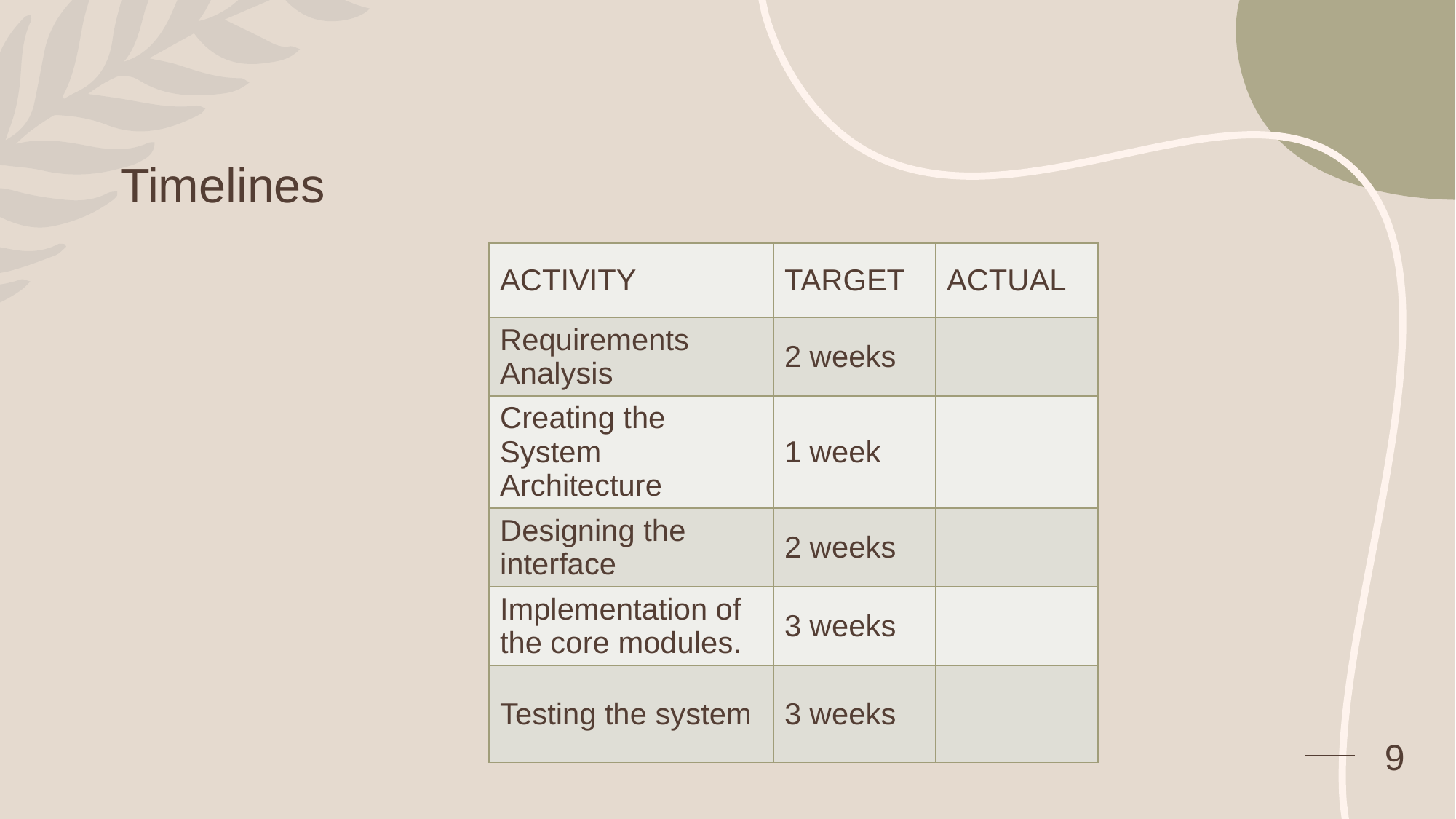

# Timelines
| ACTIVITY | TARGET | ACTUAL |
| --- | --- | --- |
| Requirements Analysis | 2 weeks |  |
| Creating the System Architecture | 1 week |  |
| Designing the interface | 2 weeks |  |
| Implementation of the core modules. | 3 weeks |  |
| Testing the system | 3 weeks |  |
9